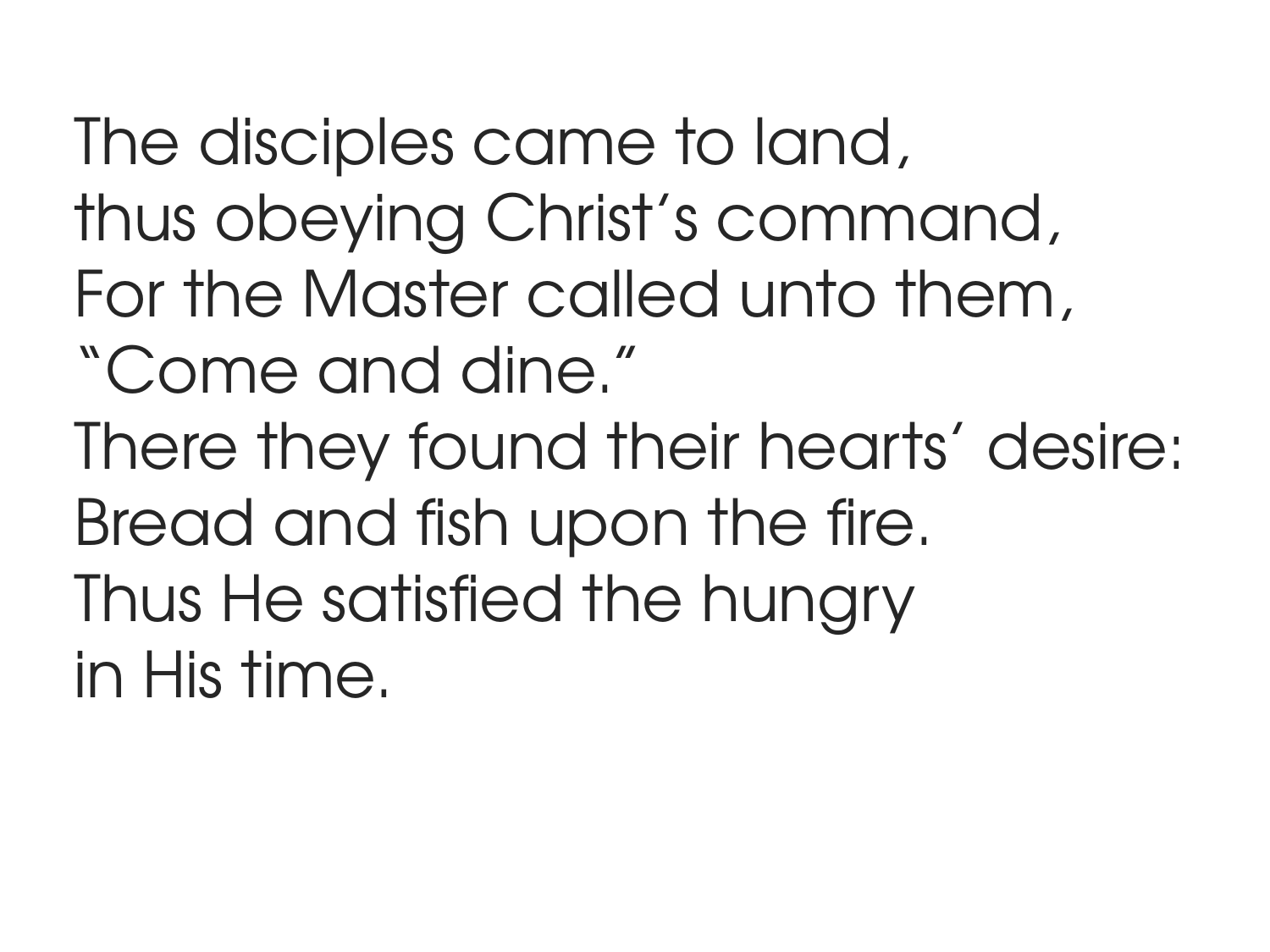

The disciples came to land,
thus obeying Christ’s command,
For the Master called unto them, “Come and dine.”
There they found their hearts’ desire:
Bread and fish upon the fire.
Thus He satisfied the hungry
in His time.